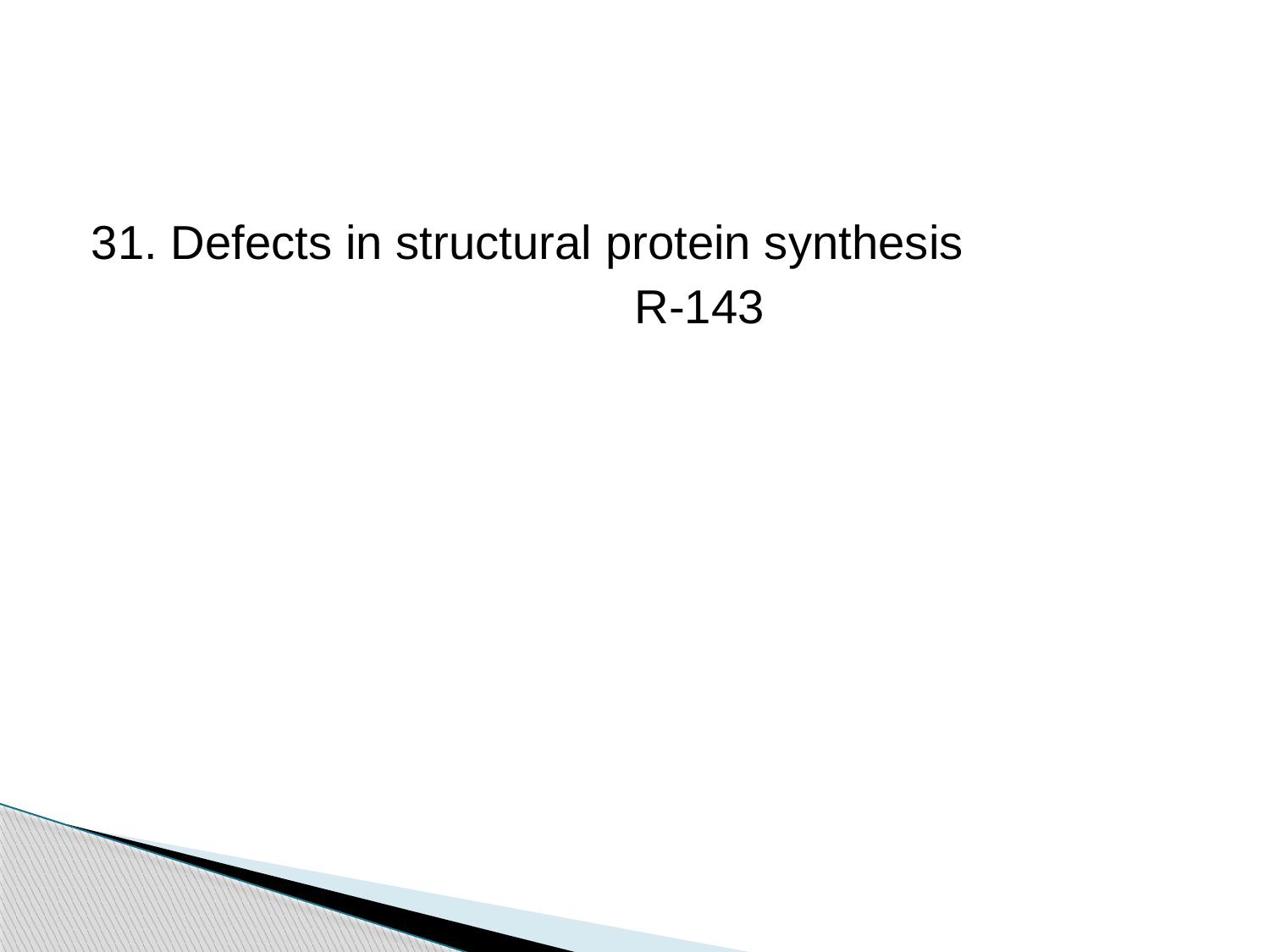

31. Defects in structural protein synthesis
					R-143